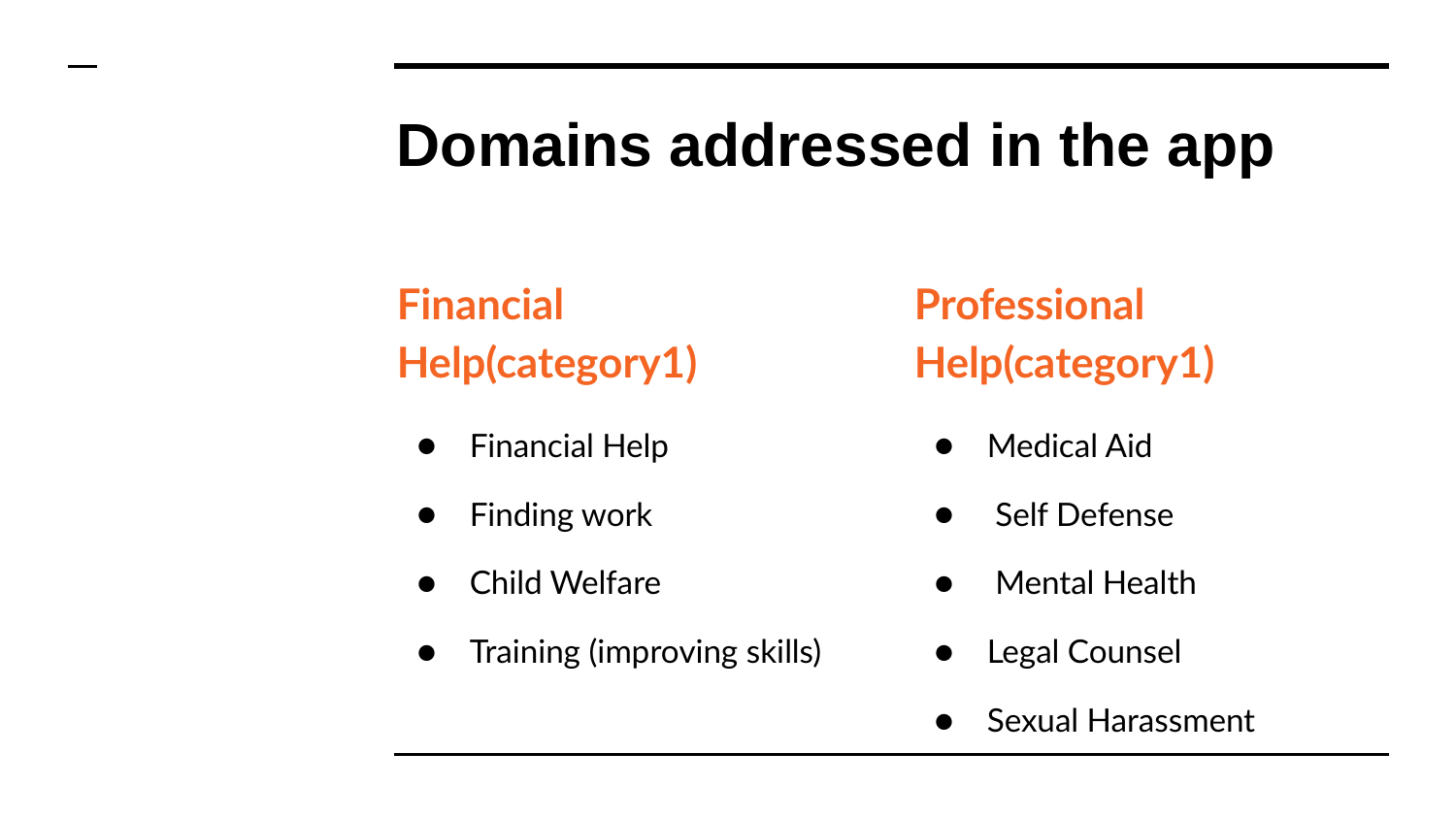

# Domains addressed in the app
Financial Help(category1)
Financial Help
Finding work
Child Welfare
Training (improving skills)

Professional Help(category1)
Medical Aid
 Self Defense
 Mental Health
Legal Counsel
Sexual Harassment